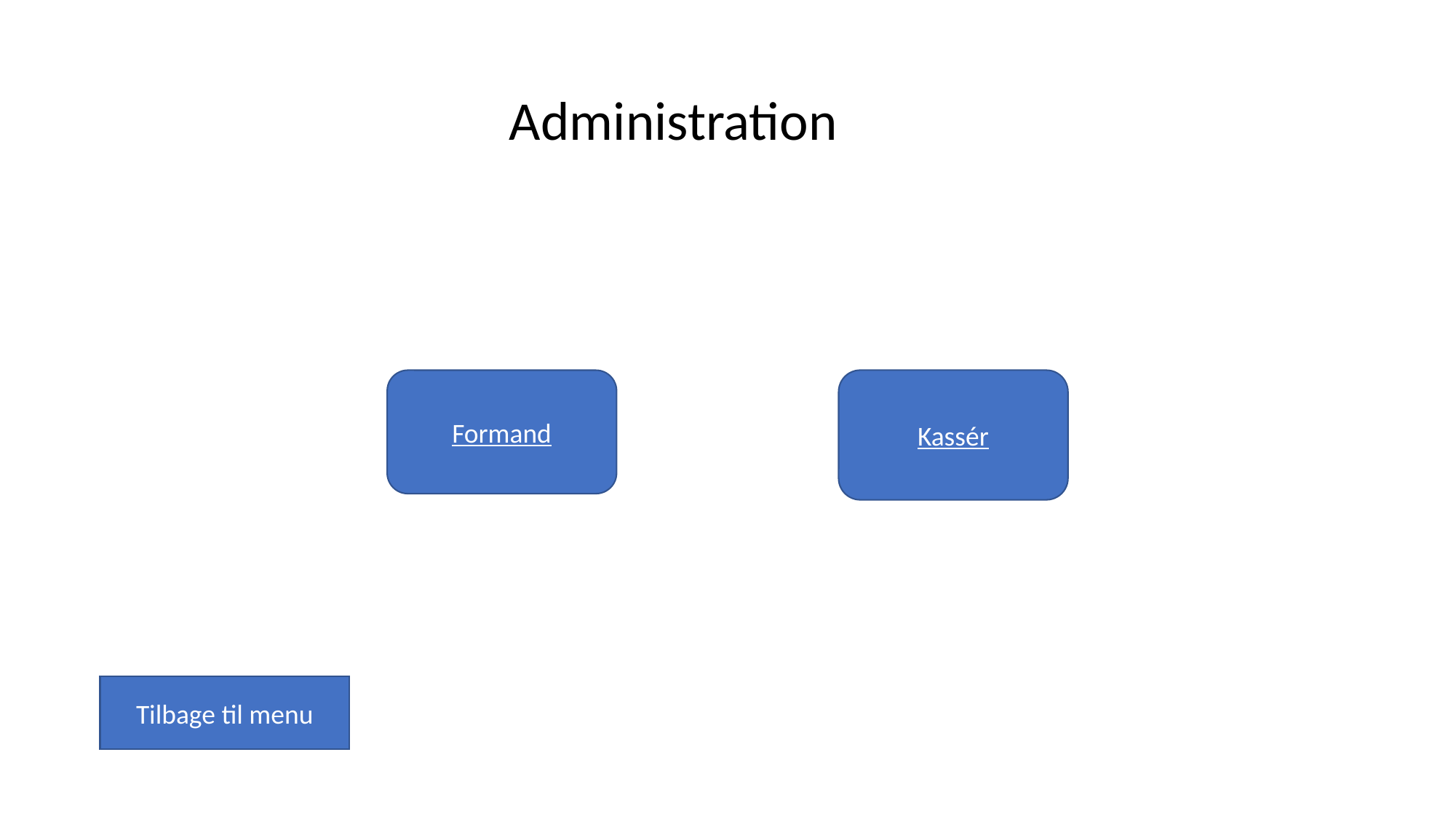

# Administration

Formand
Kassér
Tilbage til menu